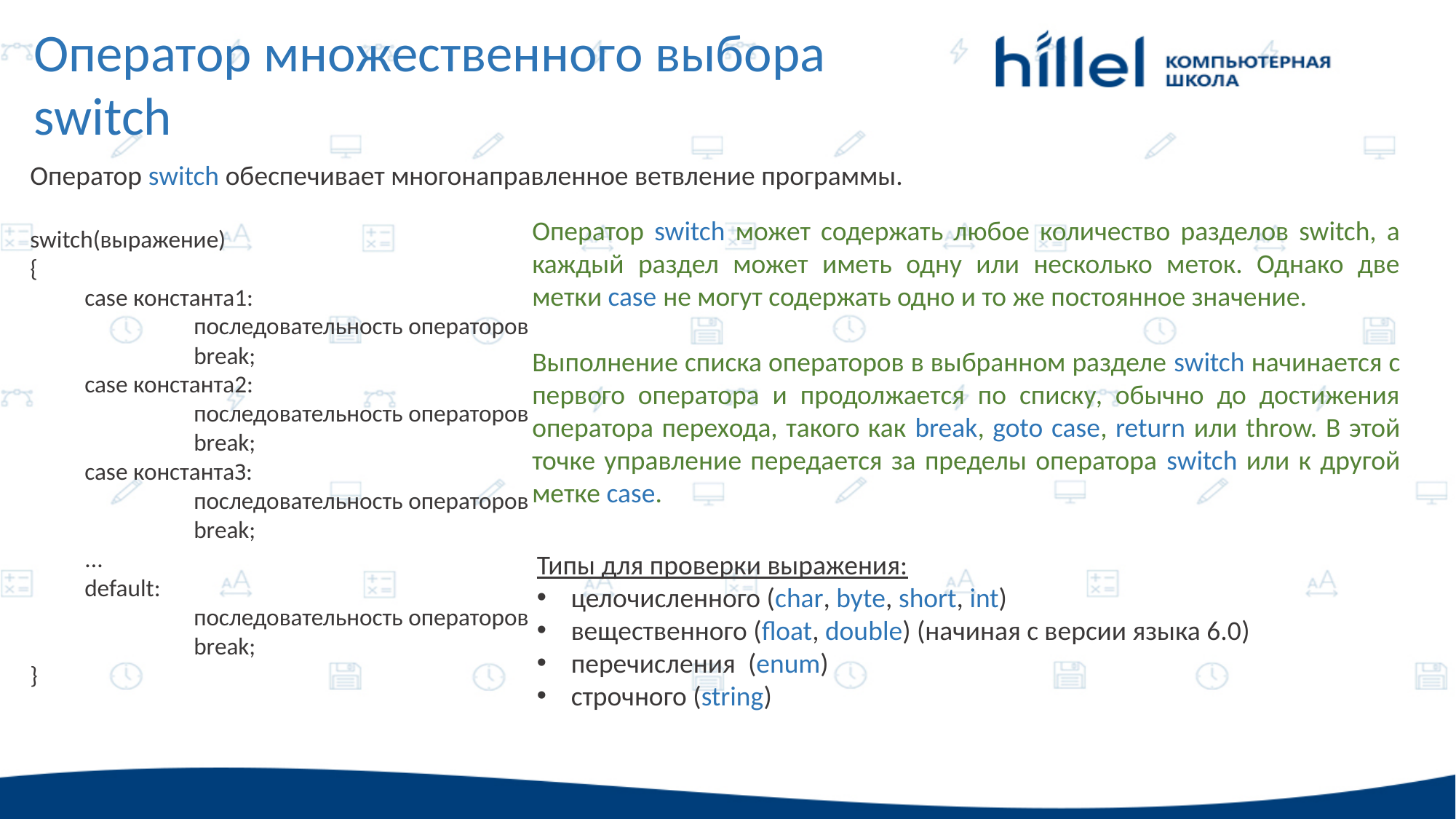

Оператор множественного выбора
switch
Оператор switch обеспечивает многонаправленное ветвление программы.

switch(выражение)
{
case константа1:
	последовательность операторов
	break;
case константа2:
	последовательность операторов
	break;
case константаЗ:
	последовательность операторов
	break;
...
default:
	последовательность операторов
	break;
}
Оператор switch может содержать любое количество разделов switch, а каждый раздел может иметь одну или несколько меток. Однако две метки case не могут содержать одно и то же постоянное значение.

Выполнение списка операторов в выбранном разделе switch начинается с первого оператора и продолжается по списку, обычно до достижения оператора перехода, такого как break, goto case, return или throw. В этой точке управление передается за пределы оператора switch или к другой метке case.
Типы для проверки выражения:
целочисленного (char, byte, short, int)
вещественного (float, double) (начиная с версии языка 6.0)
перечисления  (enum)
строчного (string)